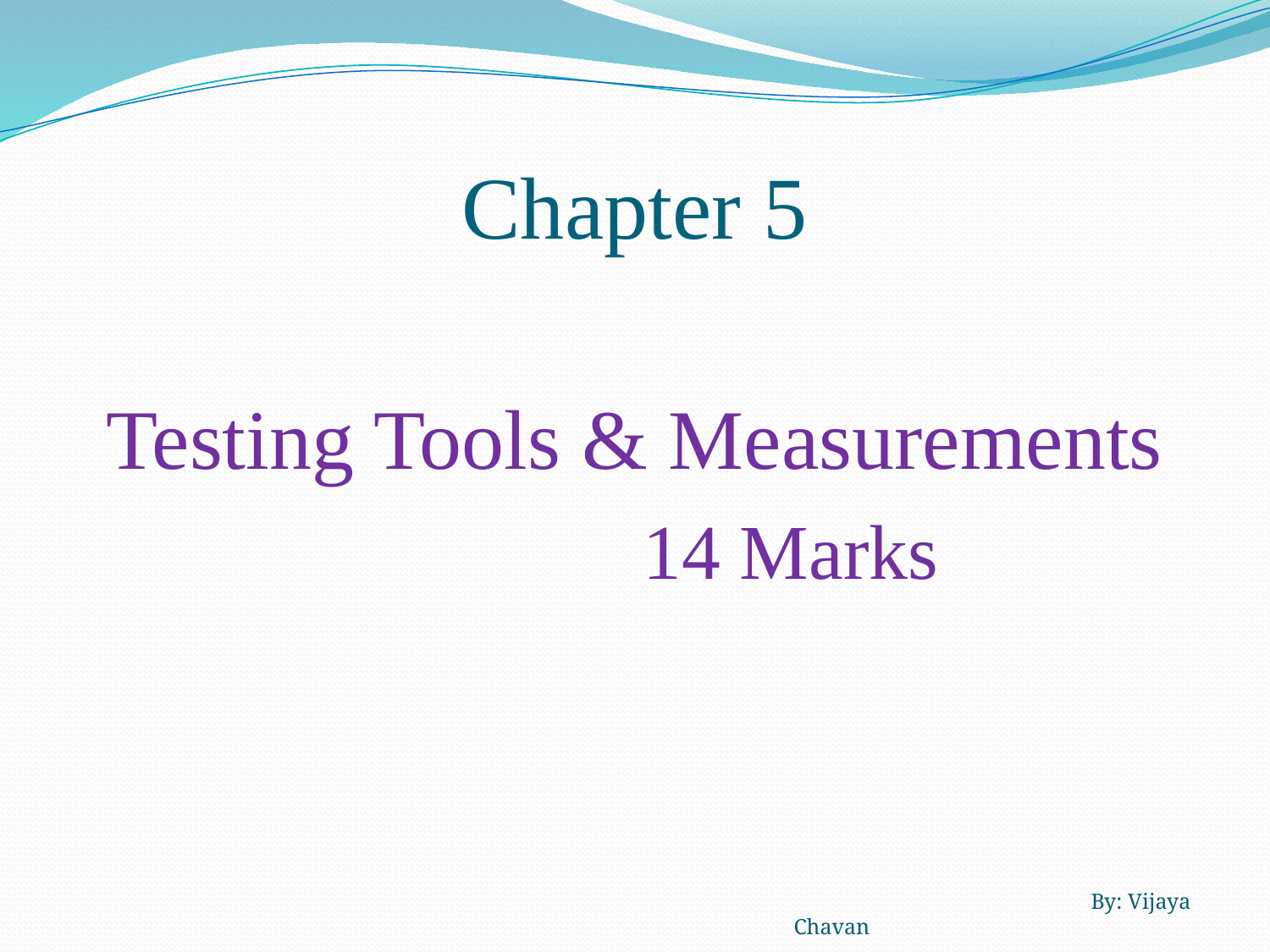

# Chapter 5

Testing Tools & Measurements
                 14 Marks
                                                      By: Vijaya Chavan